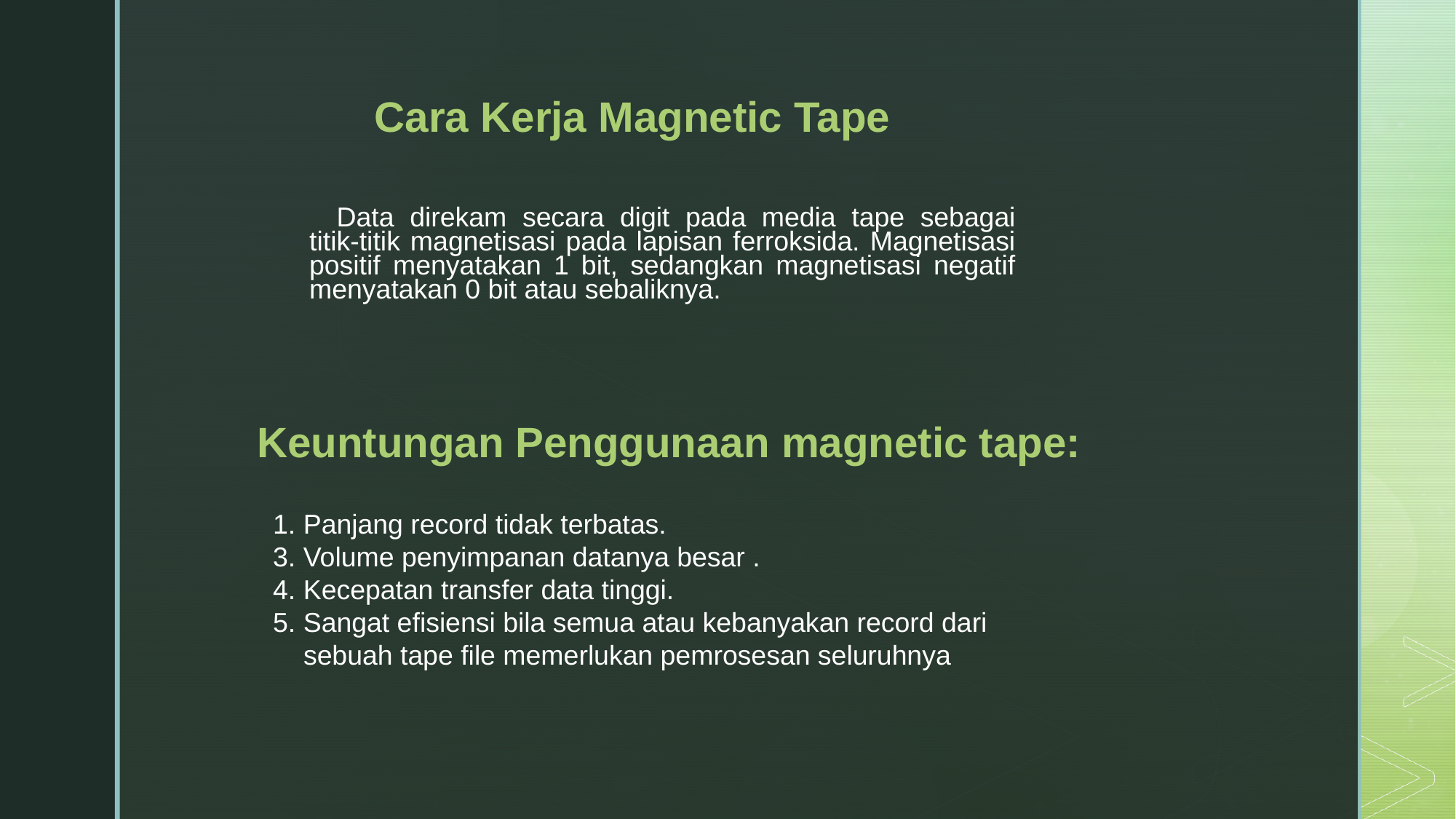

Cara Kerja Magnetic Tape
Data direkam secara digit pada media tape sebagai titik-titik magnetisasi pada lapisan ferroksida. Magnetisasi positif menyatakan 1 bit, sedangkan magnetisasi negatif menyatakan 0 bit atau sebaliknya.
Keuntungan Penggunaan magnetic tape:
1. Panjang record tidak terbatas.
3. Volume penyimpanan datanya besar .
4. Kecepatan transfer data tinggi.
5. Sangat efisiensi bila semua atau kebanyakan record dari
    sebuah tape file memerlukan pemrosesan seluruhnya